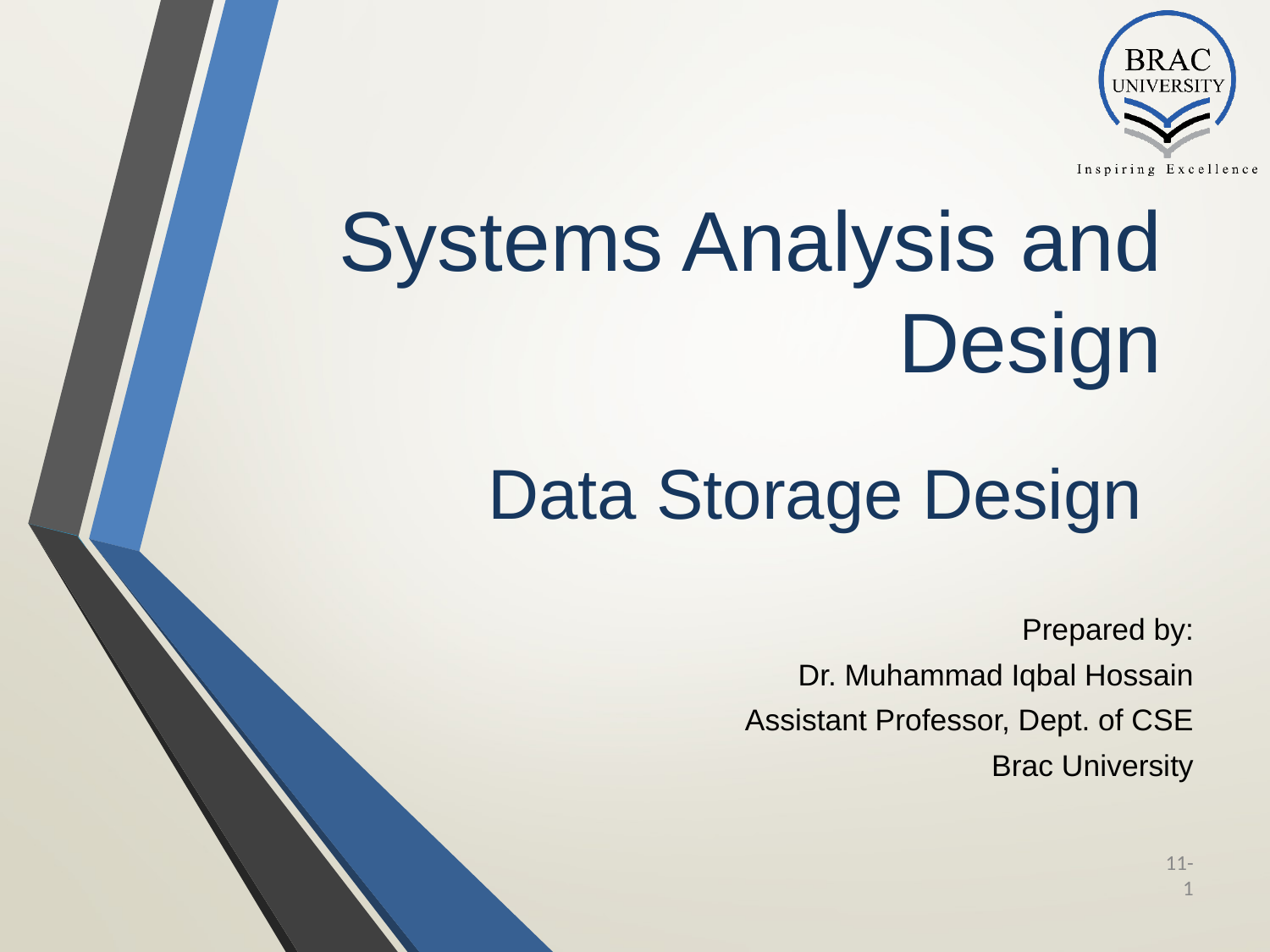

# Systems Analysis and Design Data Storage Design
Prepared by:
Dr. Muhammad Iqbal Hossain
Assistant Professor, Dept. of CSE
Brac University
11-1